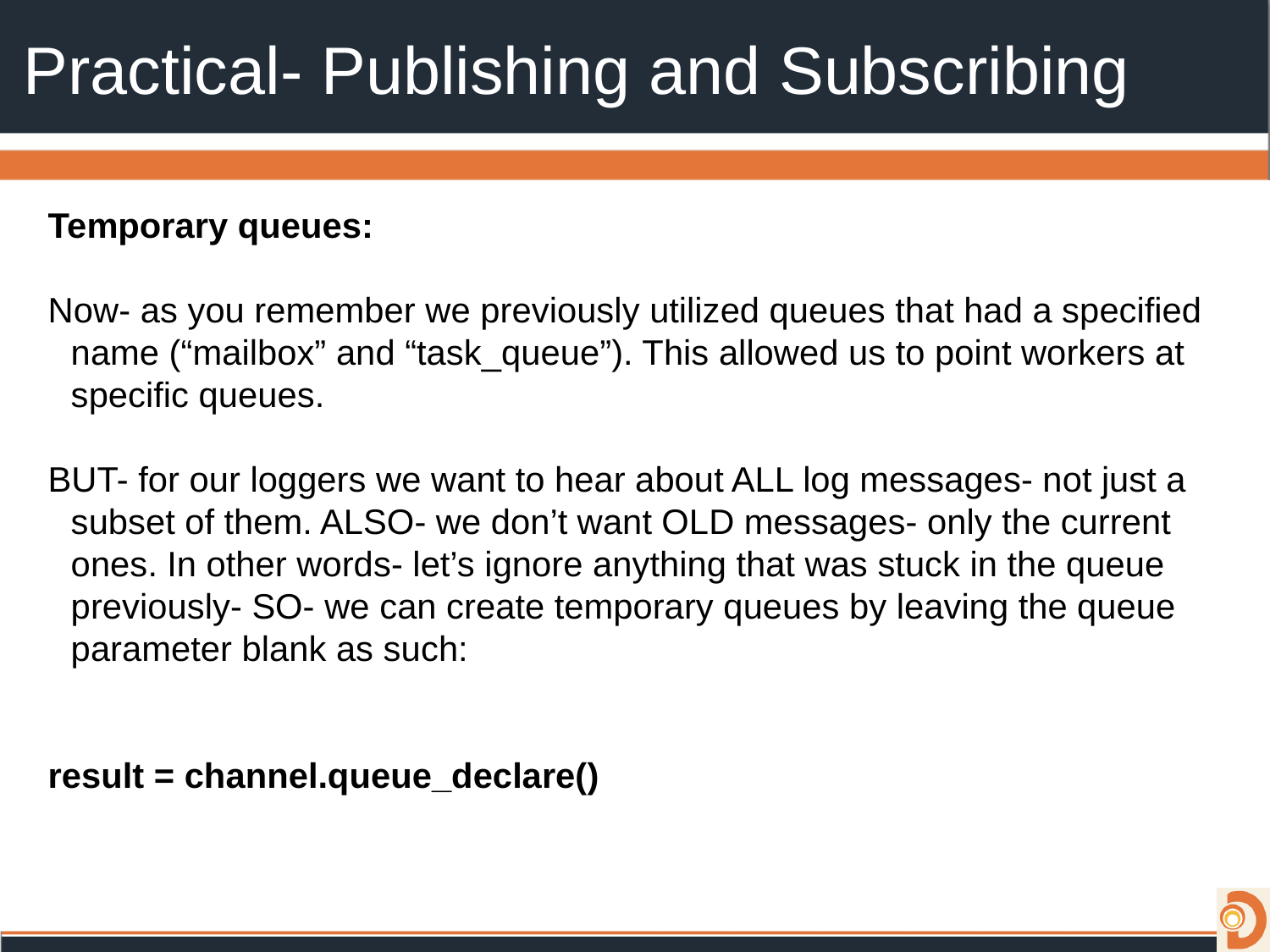

# Practical- Publishing and Subscribing
Temporary queues:

Now- as you remember we previously utilized queues that had a specified name (“mailbox” and “task_queue”). This allowed us to point workers at specific queues.

BUT- for our loggers we want to hear about ALL log messages- not just a subset of them. ALSO- we don’t want OLD messages- only the current ones. In other words- let’s ignore anything that was stuck in the queue previously- SO- we can create temporary queues by leaving the queue parameter blank as such:

result = channel.queue_declare()